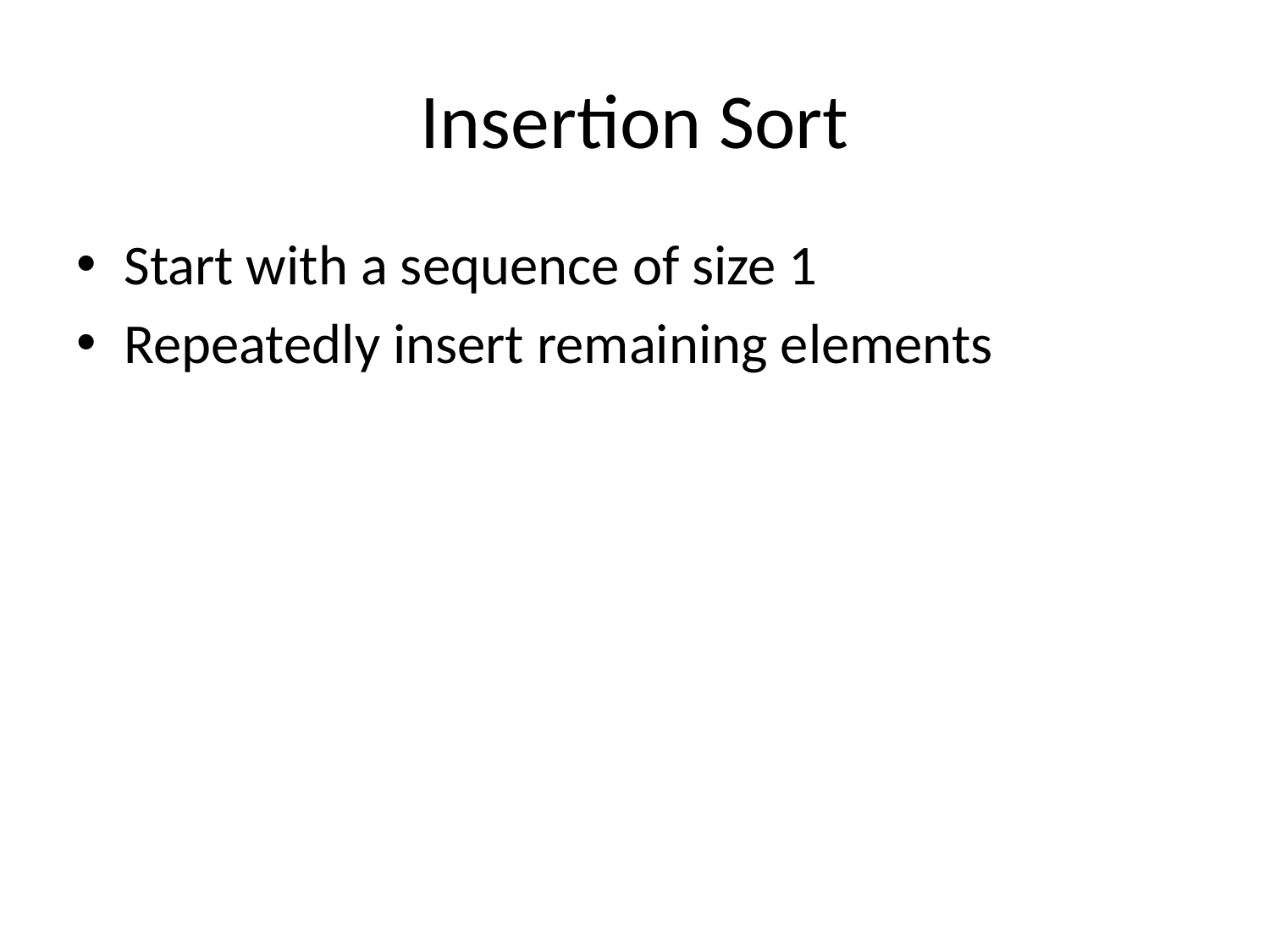

# Insertion Sort
Start with a sequence of size 1
Repeatedly insert remaining elements